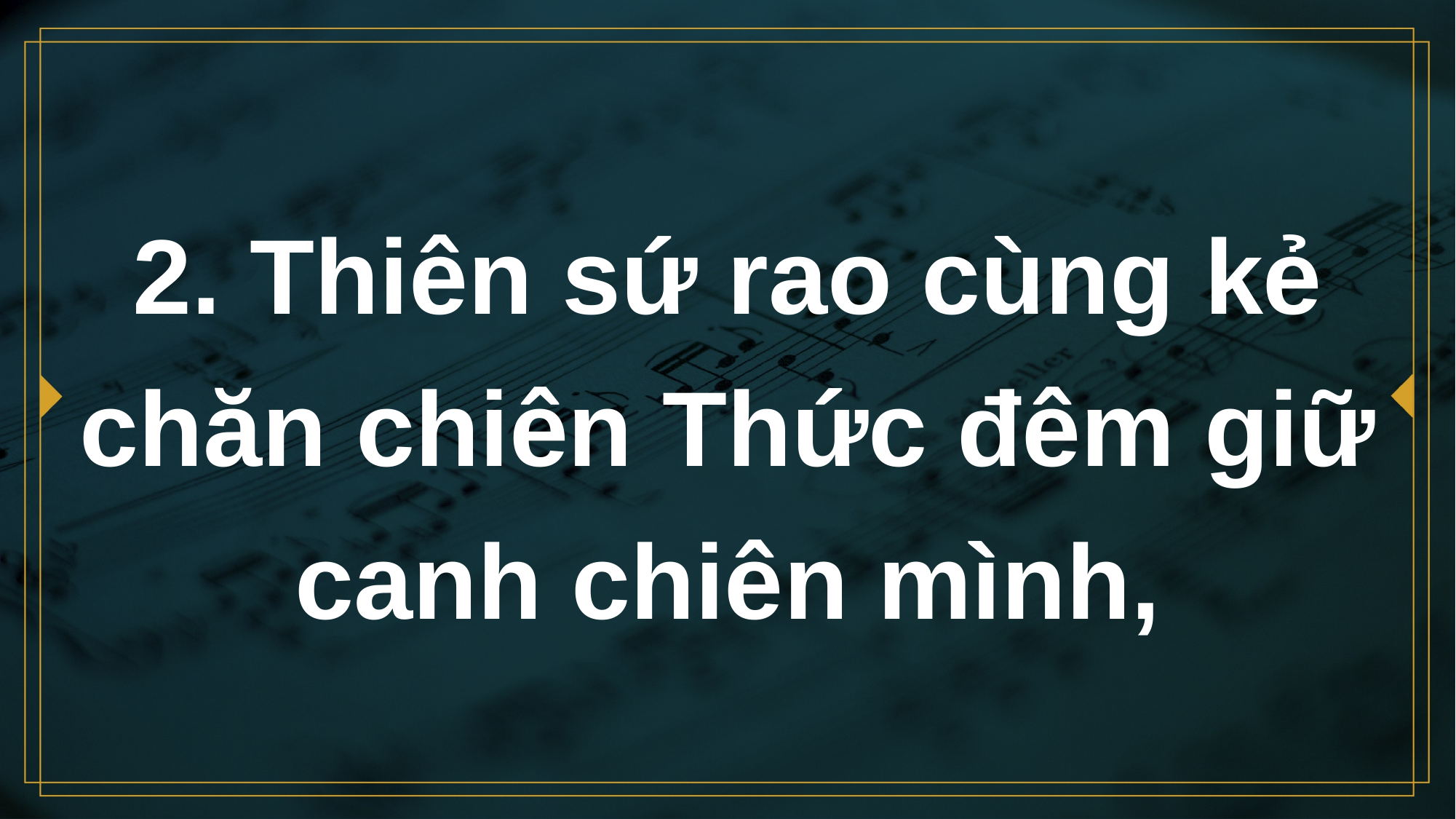

# 2. Thiên sứ rao cùng kẻ chăn chiên Thức đêm giữ canh chiên mình,